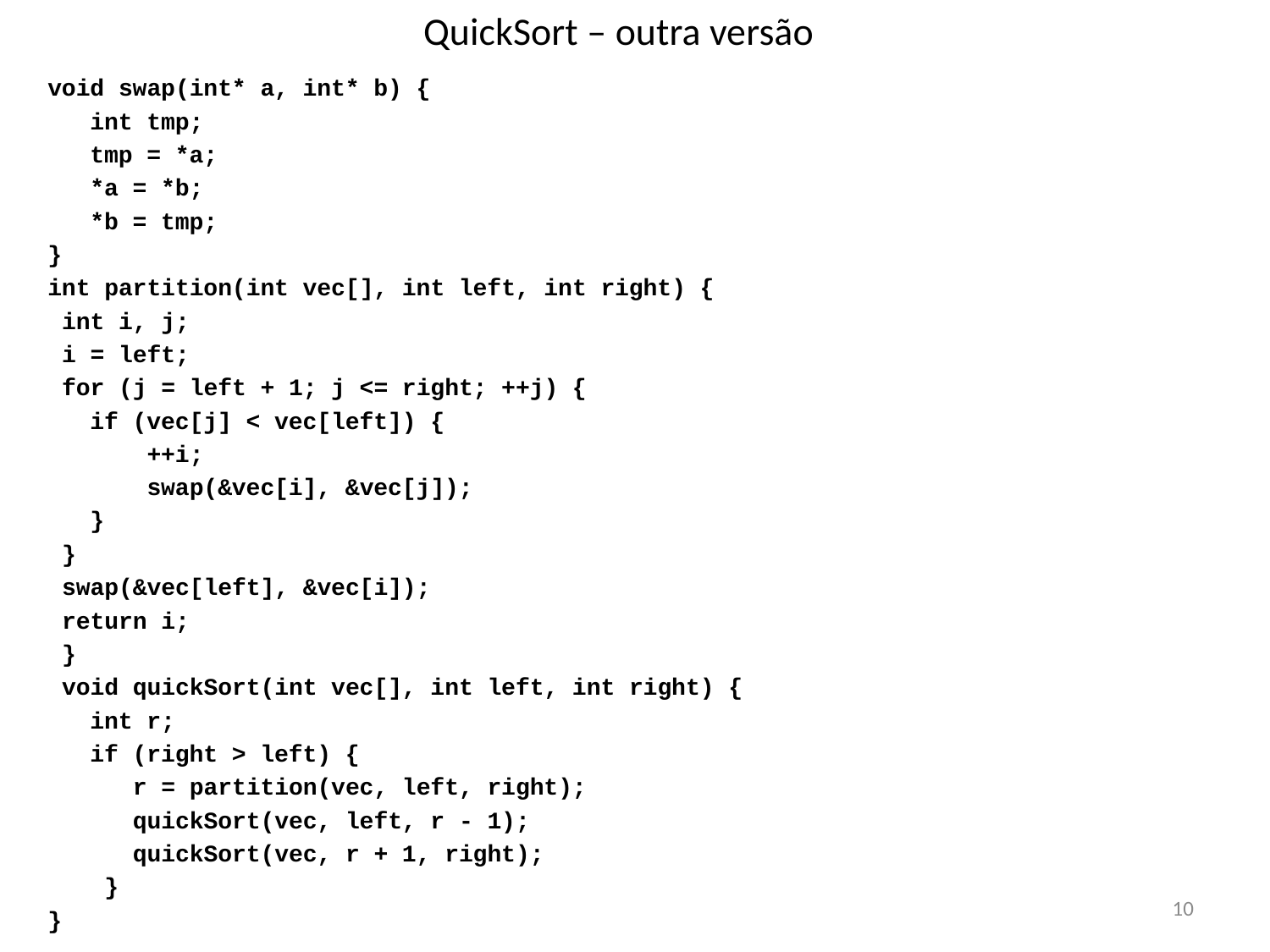

# QuickSort – outra versão
void swap(int* a, int* b) {
   int tmp;
   tmp = *a;
   *a = *b;
   *b = tmp;
}
int partition(int vec[], int left, int right) {
 int i, j;
 i = left;
 for (j = left + 1; j <= right; ++j) {
   if (vec[j] < vec[left]) {
       ++i;
       swap(&vec[i], &vec[j]);
   }
 }
 swap(&vec[left], &vec[i]);
 return i;
 }
 void quickSort(int vec[], int left, int right) {
   int r;
   if (right > left) {
      r = partition(vec, left, right);
      quickSort(vec, left, r - 1);
      quickSort(vec, r + 1, right);
    }
}
10